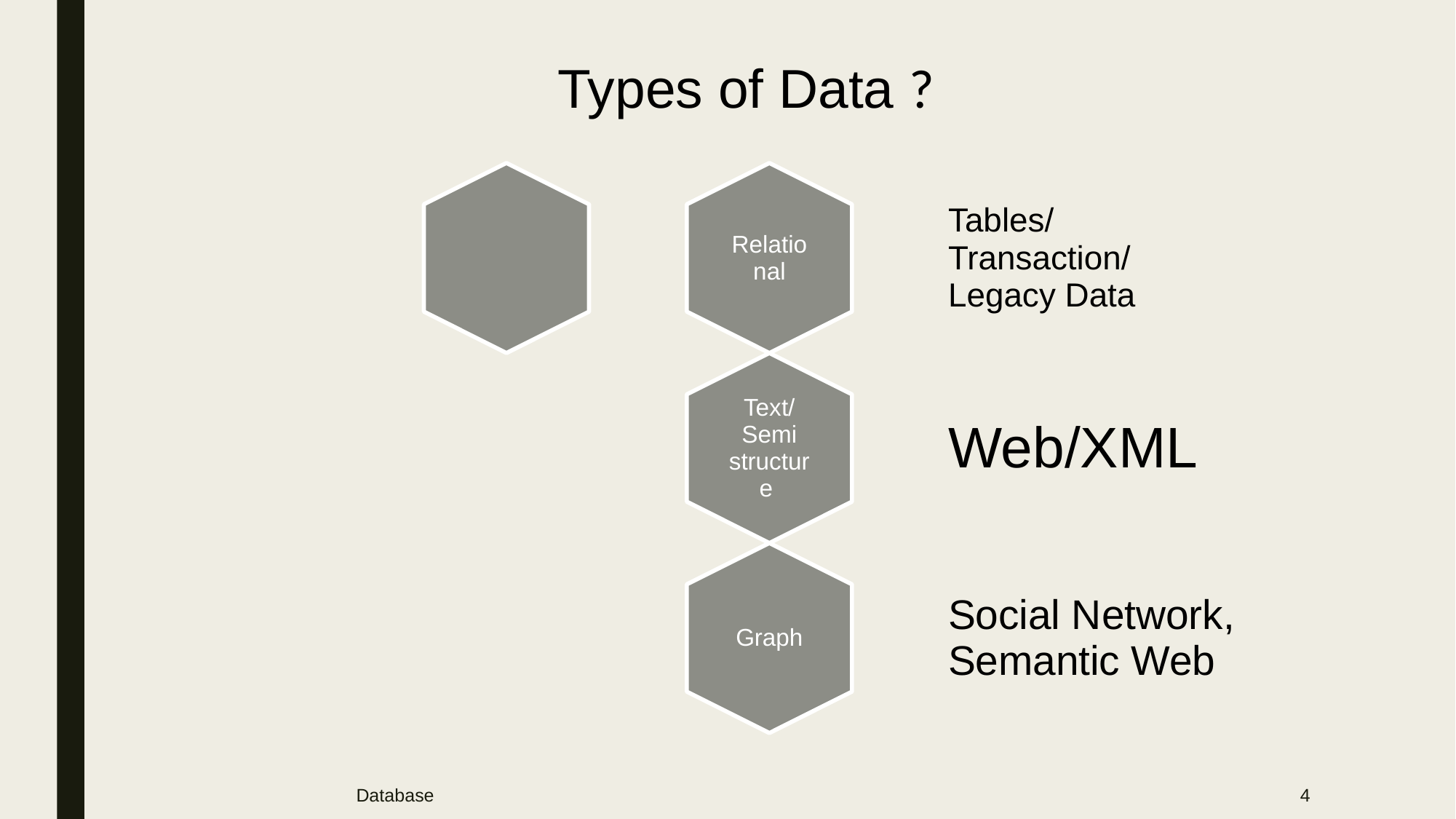

Types of Data ?
Relational
Tables/ Transaction/ Legacy Data
Text/ Semi structure
Web/XML
Graph
Social Network, Semantic Web
Database
4